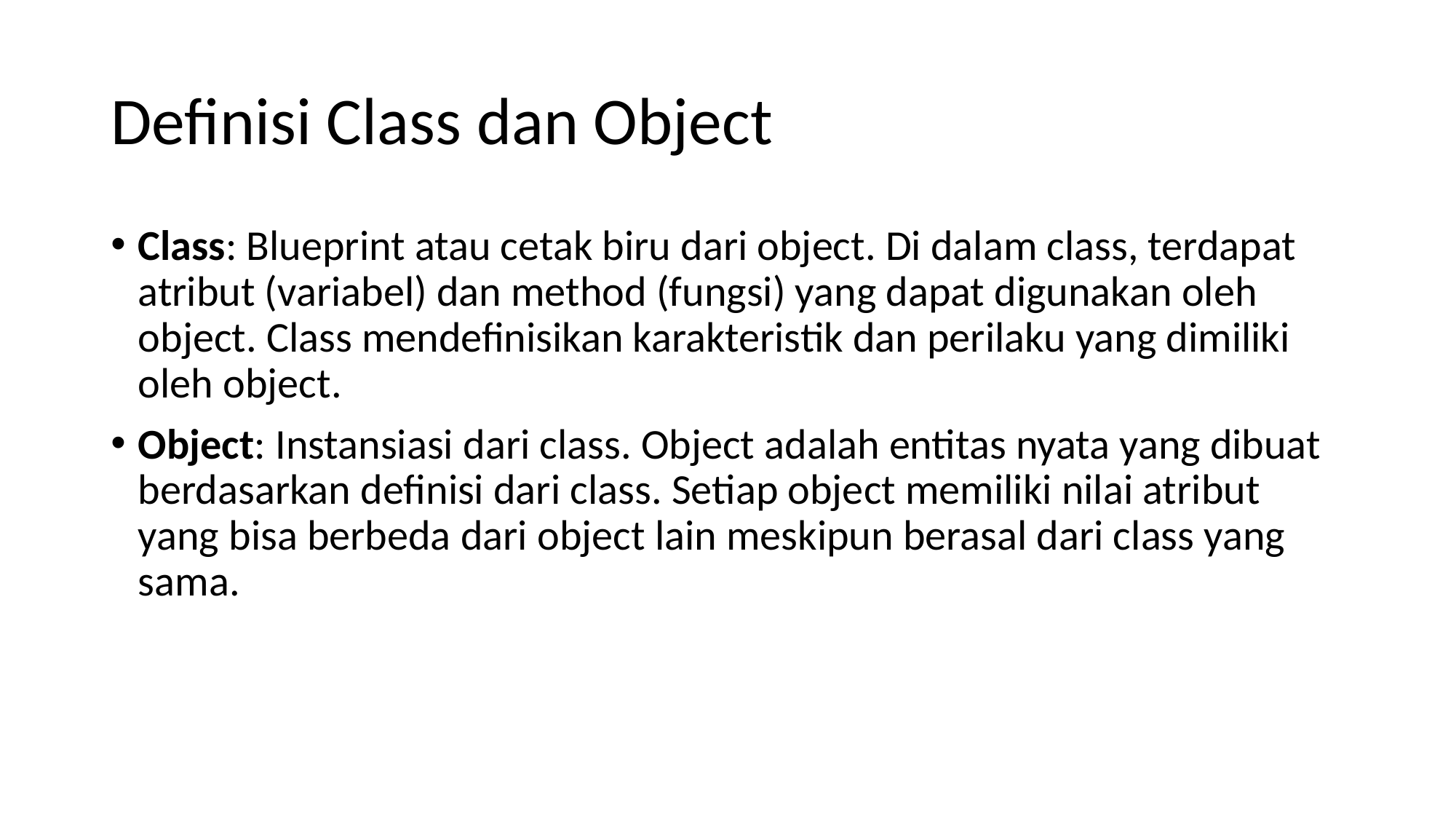

# Definisi Class dan Object
Class: Blueprint atau cetak biru dari object. Di dalam class, terdapat atribut (variabel) dan method (fungsi) yang dapat digunakan oleh object. Class mendefinisikan karakteristik dan perilaku yang dimiliki oleh object.
Object: Instansiasi dari class. Object adalah entitas nyata yang dibuat berdasarkan definisi dari class. Setiap object memiliki nilai atribut yang bisa berbeda dari object lain meskipun berasal dari class yang sama.